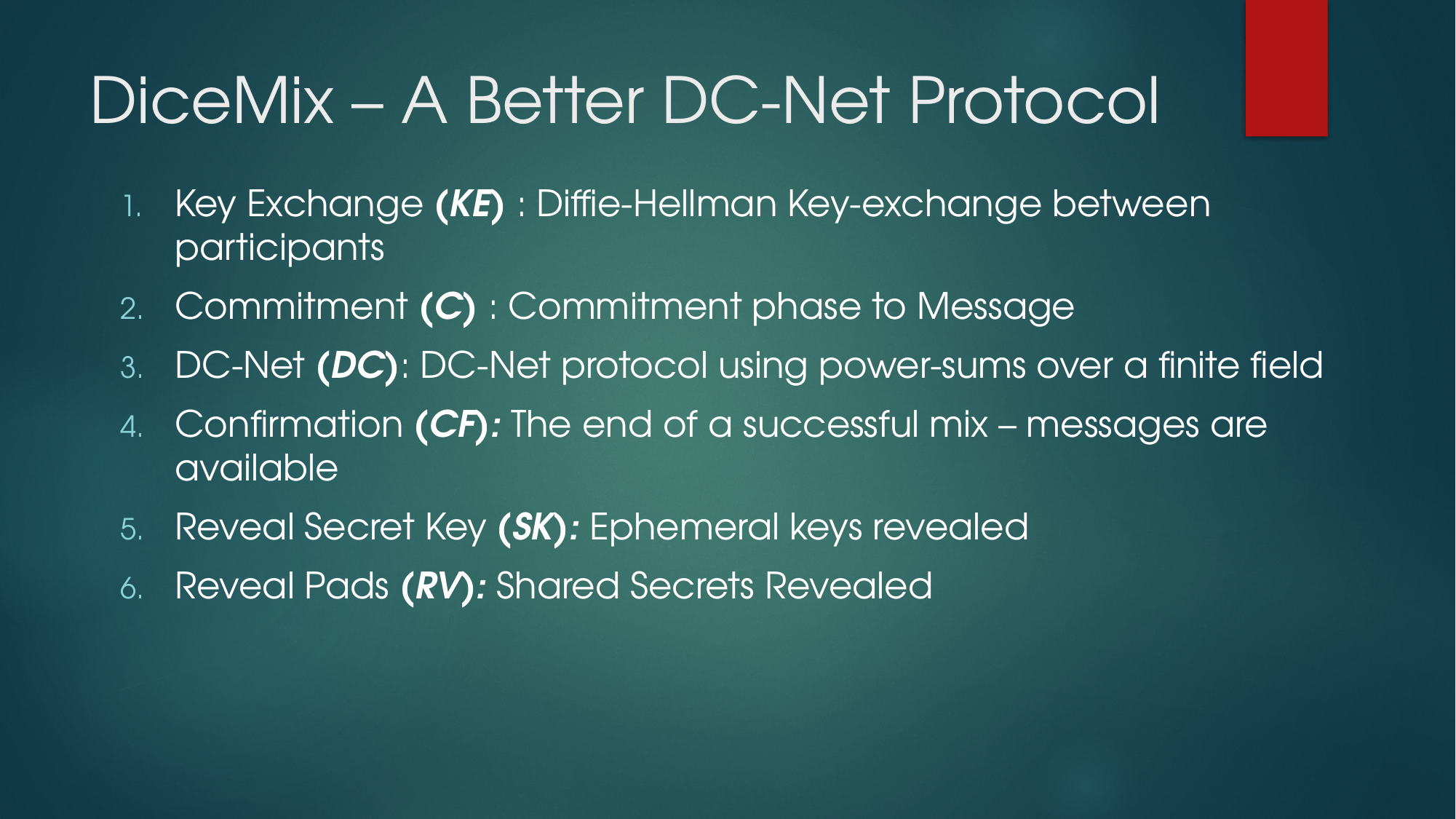

# DiceMix – A Better DC-Net Protocol
Key Exchange (KE) : Diffie-Hellman Key-exchange between participants
Commitment (C) : Commitment phase to Message
DC-Net (DC): DC-Net protocol using power-sums over a finite field
Confirmation (CF): The end of a successful mix – messages are available
Reveal Secret Key (SK): Ephemeral keys revealed
Reveal Pads (RV): Shared Secrets Revealed